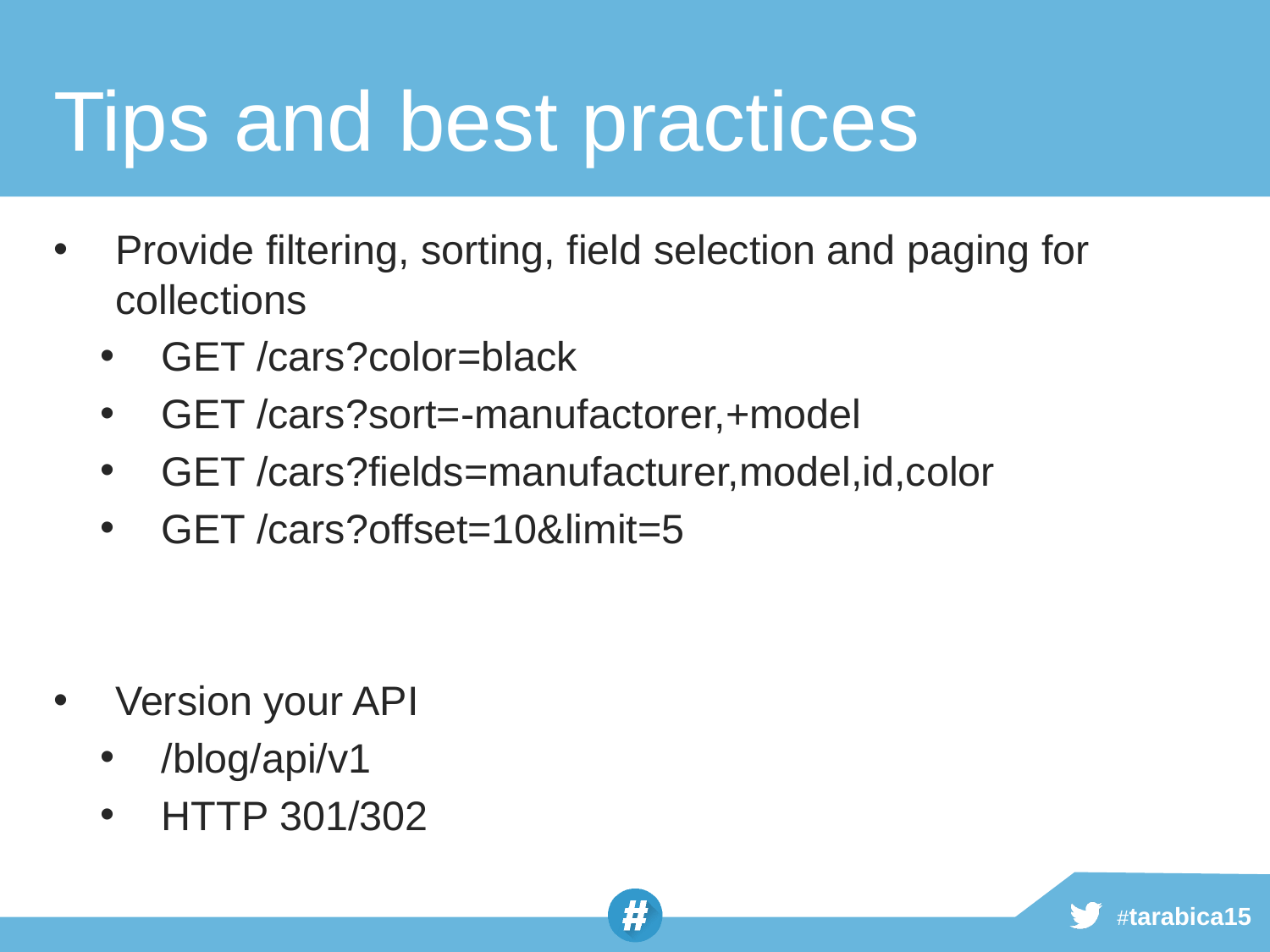

# Tips and best practices
Provide filtering, sorting, field selection and paging for collections
GET /cars?color=black
GET /cars?sort=-manufactorer,+model
GET /cars?fields=manufacturer,model,id,color
GET /cars?offset=10&limit=5

Version your API
/blog/api/v1
HTTP 301/302